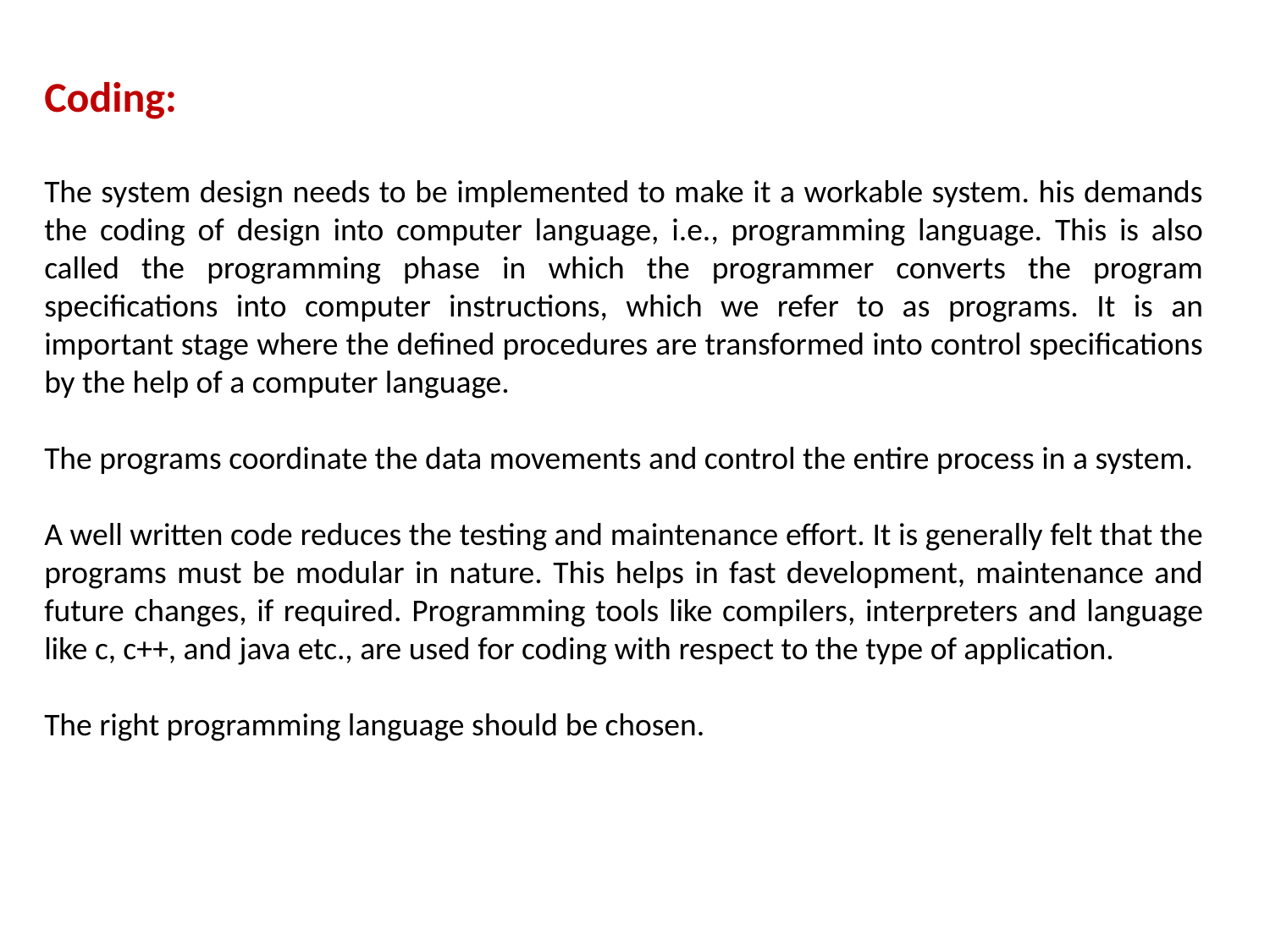

Coding:

The system design needs to be implemented to make it a workable system. his demands the coding of design into computer language, i.e., programming language. This is also called the programming phase in which the programmer converts the program specifications into computer instructions, which we refer to as programs. It is an important stage where the defined procedures are transformed into control specifications by the help of a computer language.

The programs coordinate the data movements and control the entire process in a system.

A well written code reduces the testing and maintenance effort. It is generally felt that the programs must be modular in nature. This helps in fast development, maintenance and future changes, if required. Programming tools like compilers, interpreters and language like c, c++, and java etc., are used for coding with respect to the type of application.

The right programming language should be chosen.